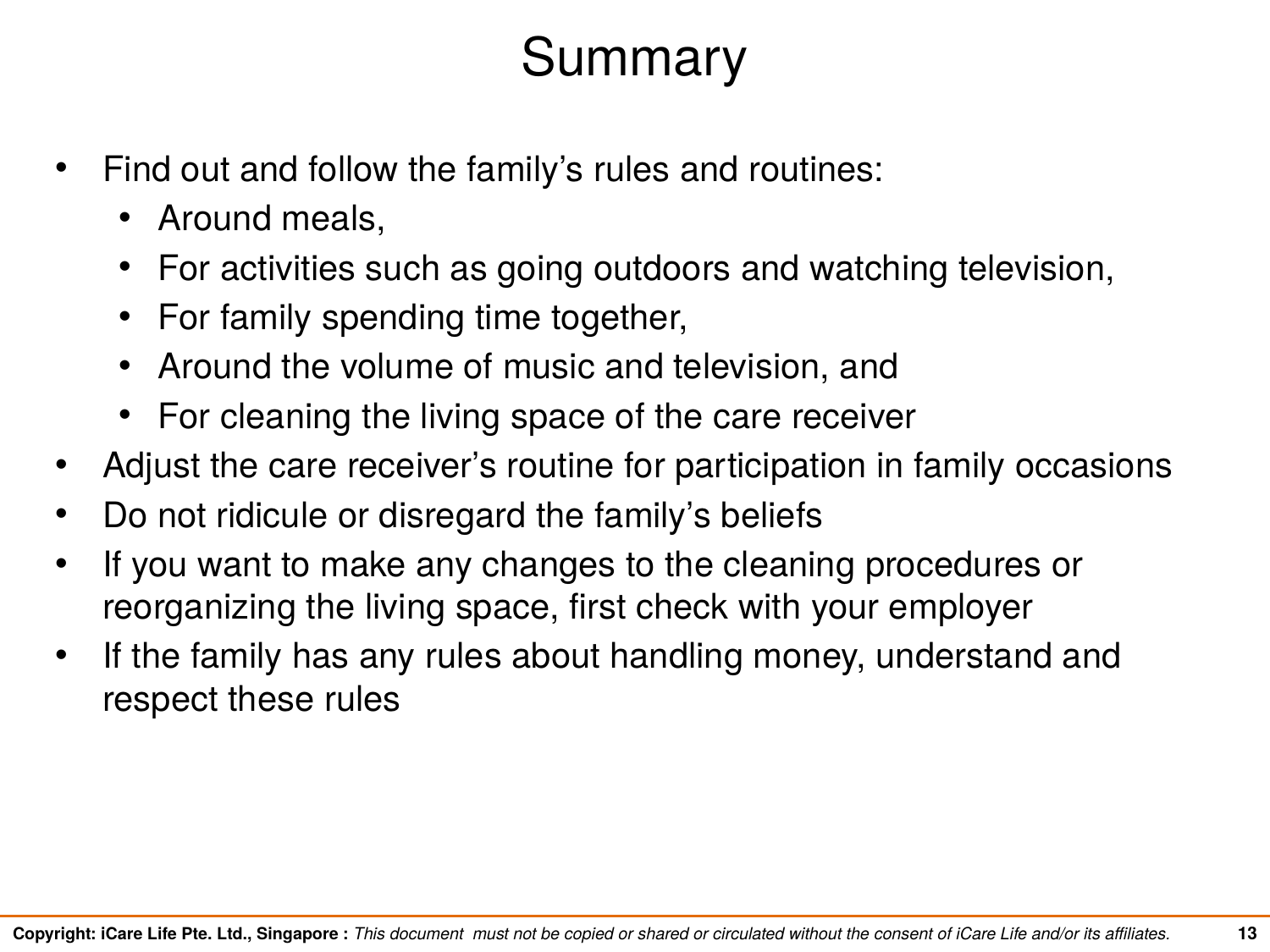

# Summary
Find out and follow the family’s rules and routines:
Around meals,
For activities such as going outdoors and watching television,
For family spending time together,
Around the volume of music and television, and
For cleaning the living space of the care receiver
Adjust the care receiver’s routine for participation in family occasions
Do not ridicule or disregard the family’s beliefs
If you want to make any changes to the cleaning procedures or reorganizing the living space, first check with your employer
If the family has any rules about handling money, understand and respect these rules
13
Copyright: iCare Life Pte. Ltd., Singapore : This document  must not be copied or shared or circulated without the consent of iCare Life and/or its affiliates.